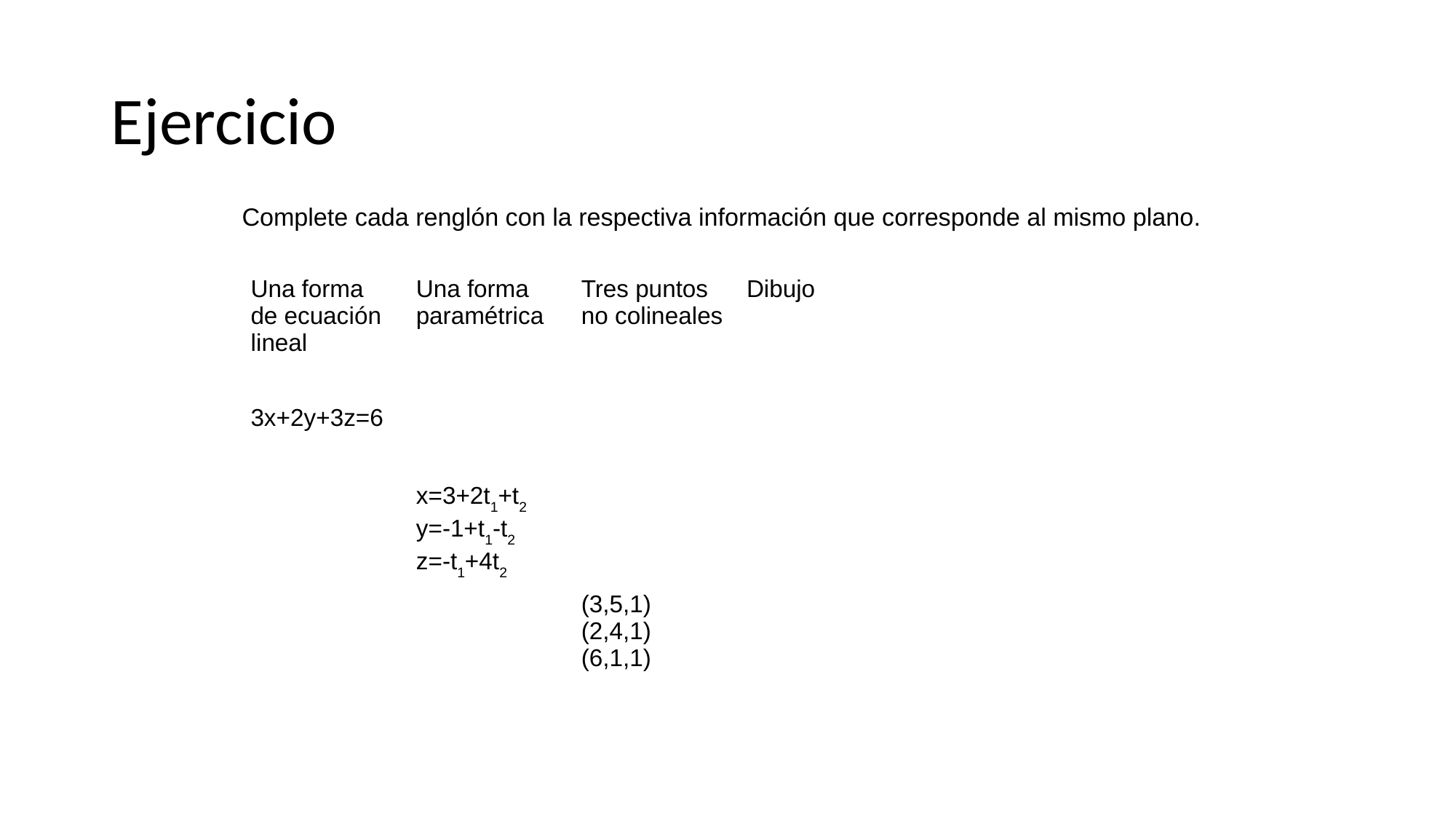

Ejercicio
Complete cada renglón con la respectiva información que corresponde al mismo plano.
| Una forma de ecuación lineal | Una forma paramétrica | Tres puntos no colineales | Dibujo |
| --- | --- | --- | --- |
| 3x+2y+3z=6 |  |  |  |
|  | x=3+2t1+t2 y=-1+t1-t2 z=-t1+4t2 |  |  |
|  |  | (3,5,1) (2,4,1) (6,1,1) |  |